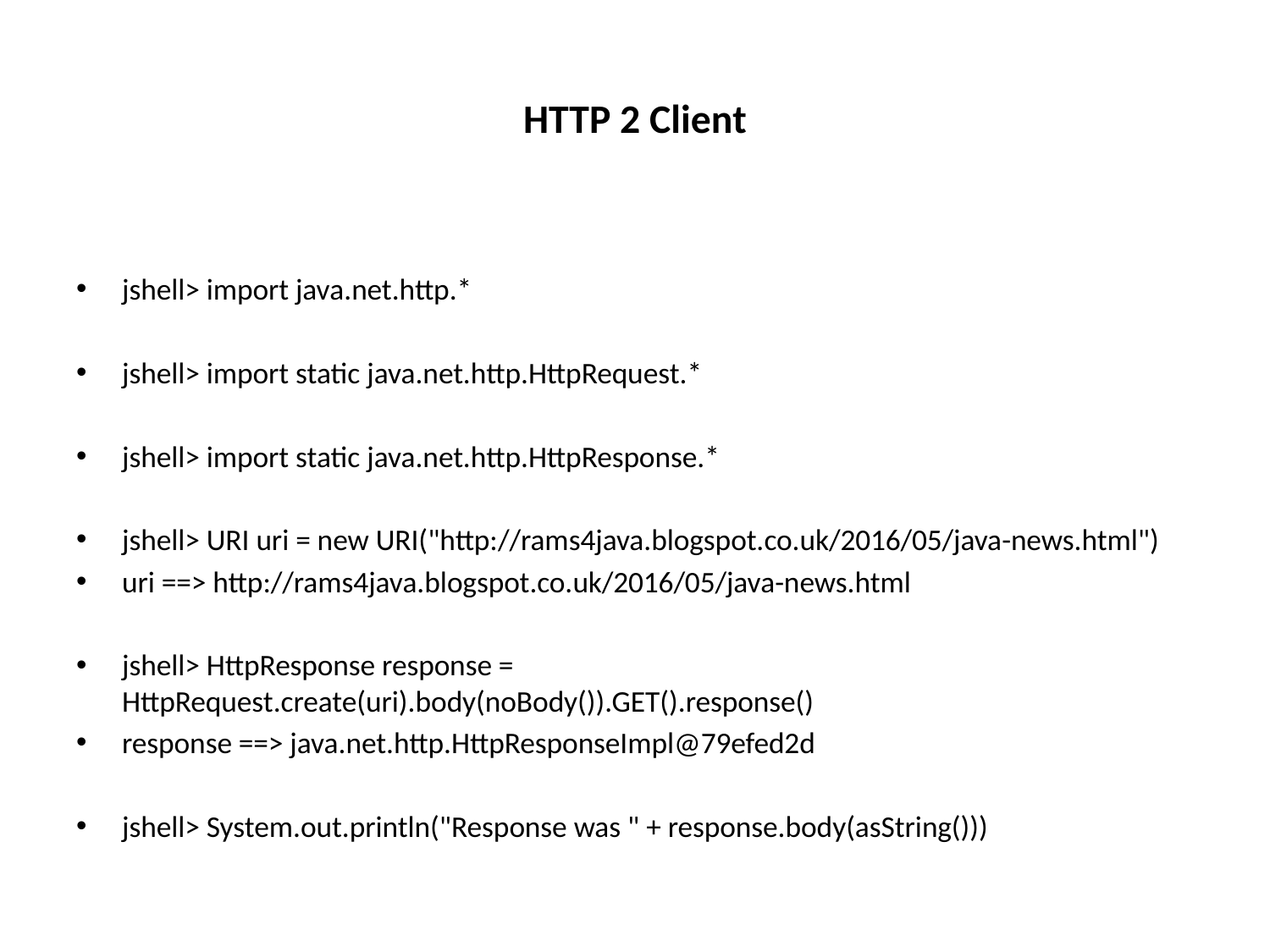

# HTTP 2 Client

jshell> import java.net.http.*

jshell> import static java.net.http.HttpRequest.*

jshell> import static java.net.http.HttpResponse.*

jshell> URI uri = new URI("http://rams4java.blogspot.co.uk/2016/05/java-news.html")
uri ==> http://rams4java.blogspot.co.uk/2016/05/java-news.html

jshell> HttpResponse response = HttpRequest.create(uri).body(noBody()).GET().response()
response ==> java.net.http.HttpResponseImpl@79efed2d

jshell> System.out.println("Response was " + response.body(asString()))